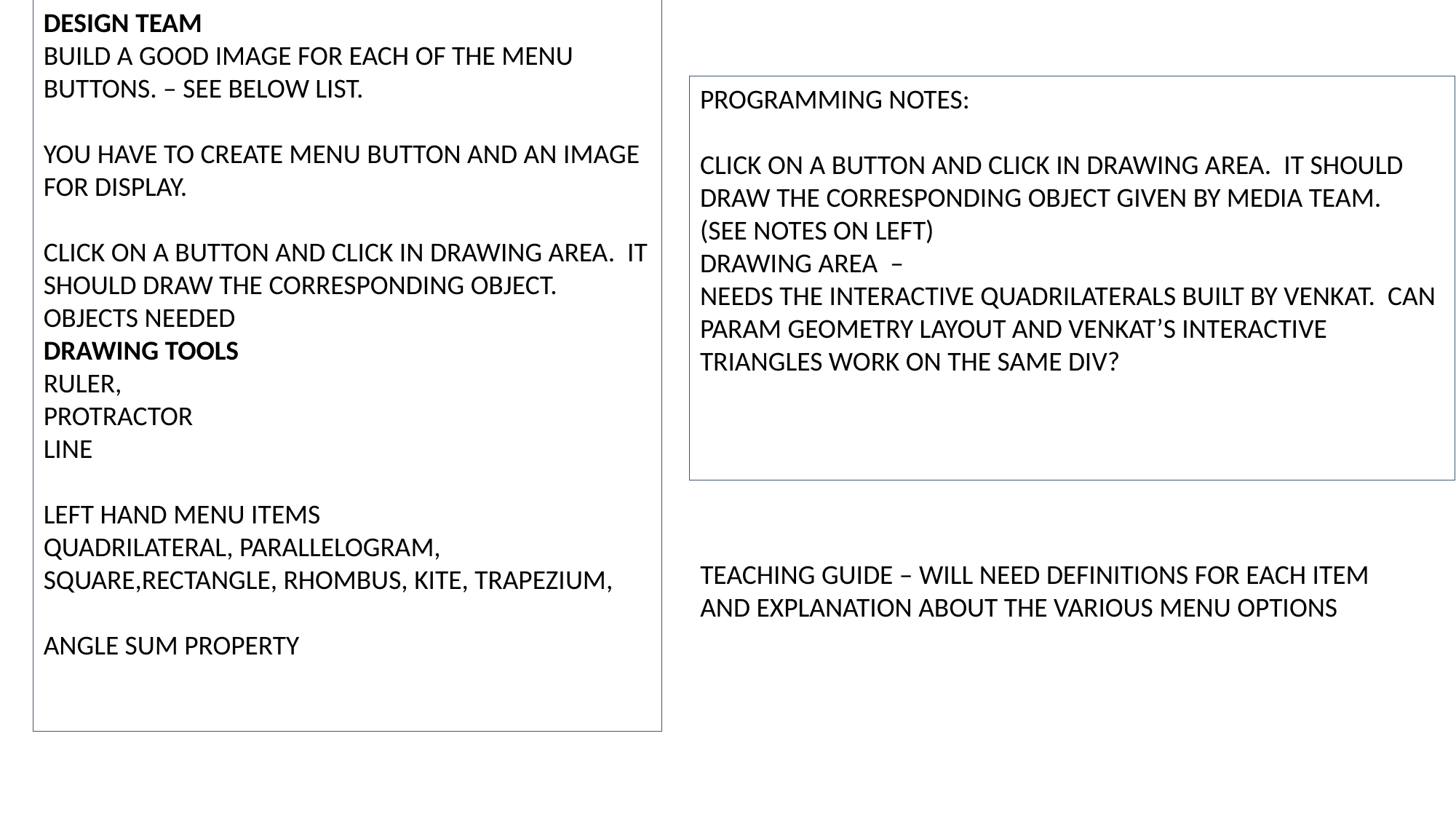

DESIGN TEAM
BUILD A GOOD IMAGE FOR EACH OF THE MENU BUTTONS. – SEE BELOW LIST.

YOU HAVE TO CREATE MENU BUTTON AND AN IMAGE FOR DISPLAY.

CLICK ON A BUTTON AND CLICK IN DRAWING AREA.  IT SHOULD DRAW THE CORRESPONDING OBJECT.
OBJECTS NEEDED
DRAWING TOOLS
RULER,
PROTRACTOR
LINE

LEFT HAND MENU ITEMS
QUADRILATERAL, PARALLELOGRAM, SQUARE,RECTANGLE, RHOMBUS, KITE, TRAPEZIUM,

ANGLE SUM PROPERTY

PROGRAMMING NOTES:

CLICK ON A BUTTON AND CLICK IN DRAWING AREA.  IT SHOULD DRAW THE CORRESPONDING OBJECT GIVEN BY MEDIA TEAM.
(SEE NOTES ON LEFT)
DRAWING AREA  –
NEEDS THE INTERACTIVE QUADRILATERALS BUILT BY VENKAT.  CAN PARAM GEOMETRY LAYOUT AND VENKAT’S INTERACTIVE TRIANGLES WORK ON THE SAME DIV?

TEACHING GUIDE – WILL NEED DEFINITIONS FOR EACH ITEM AND EXPLANATION ABOUT THE VARIOUS MENU OPTIONS